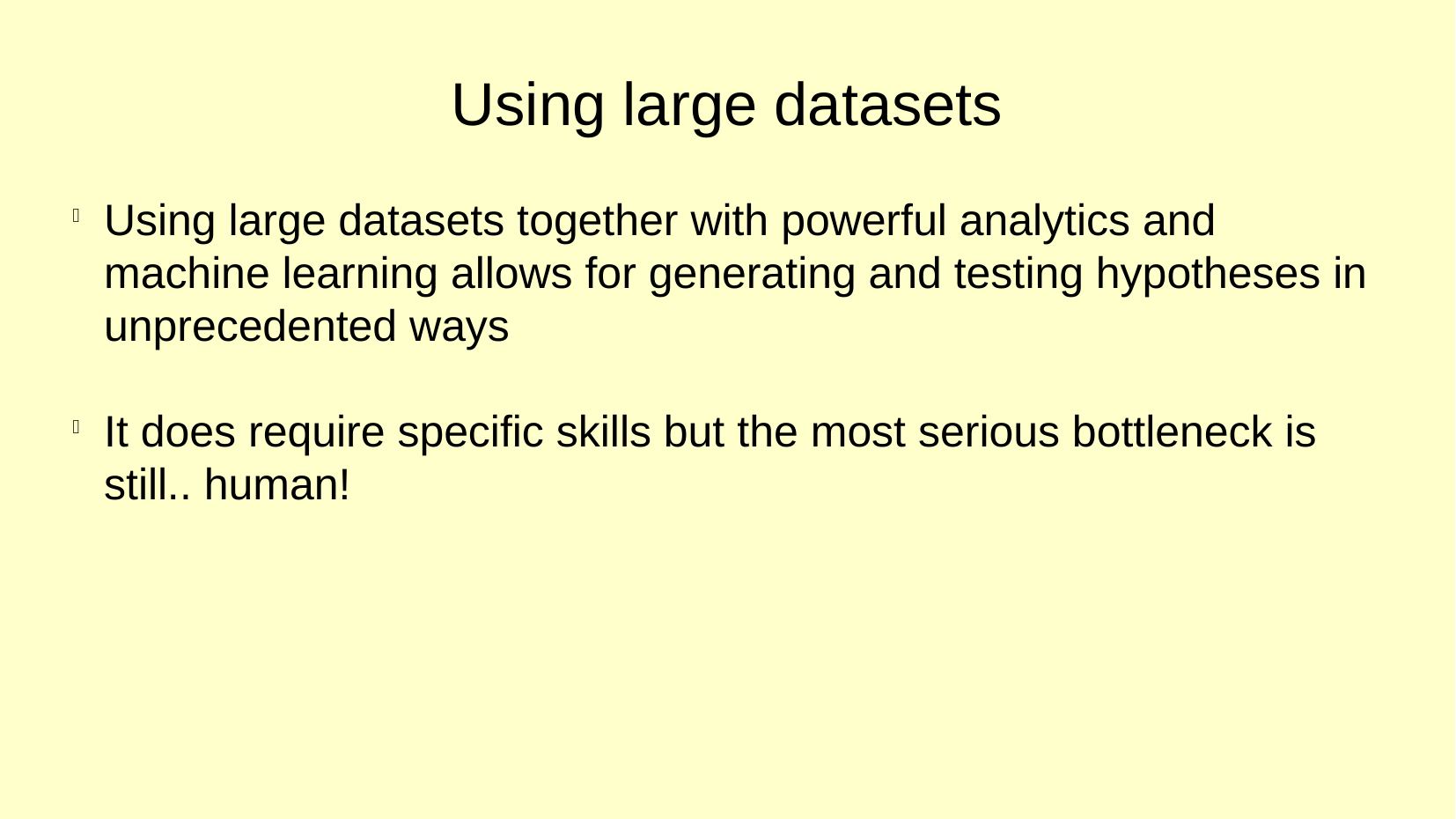

Using large datasets
Using large datasets together with powerful analytics and machine learning allows for generating and testing hypotheses in unprecedented ways

It does require specific skills but the most serious bottleneck is still.. human!